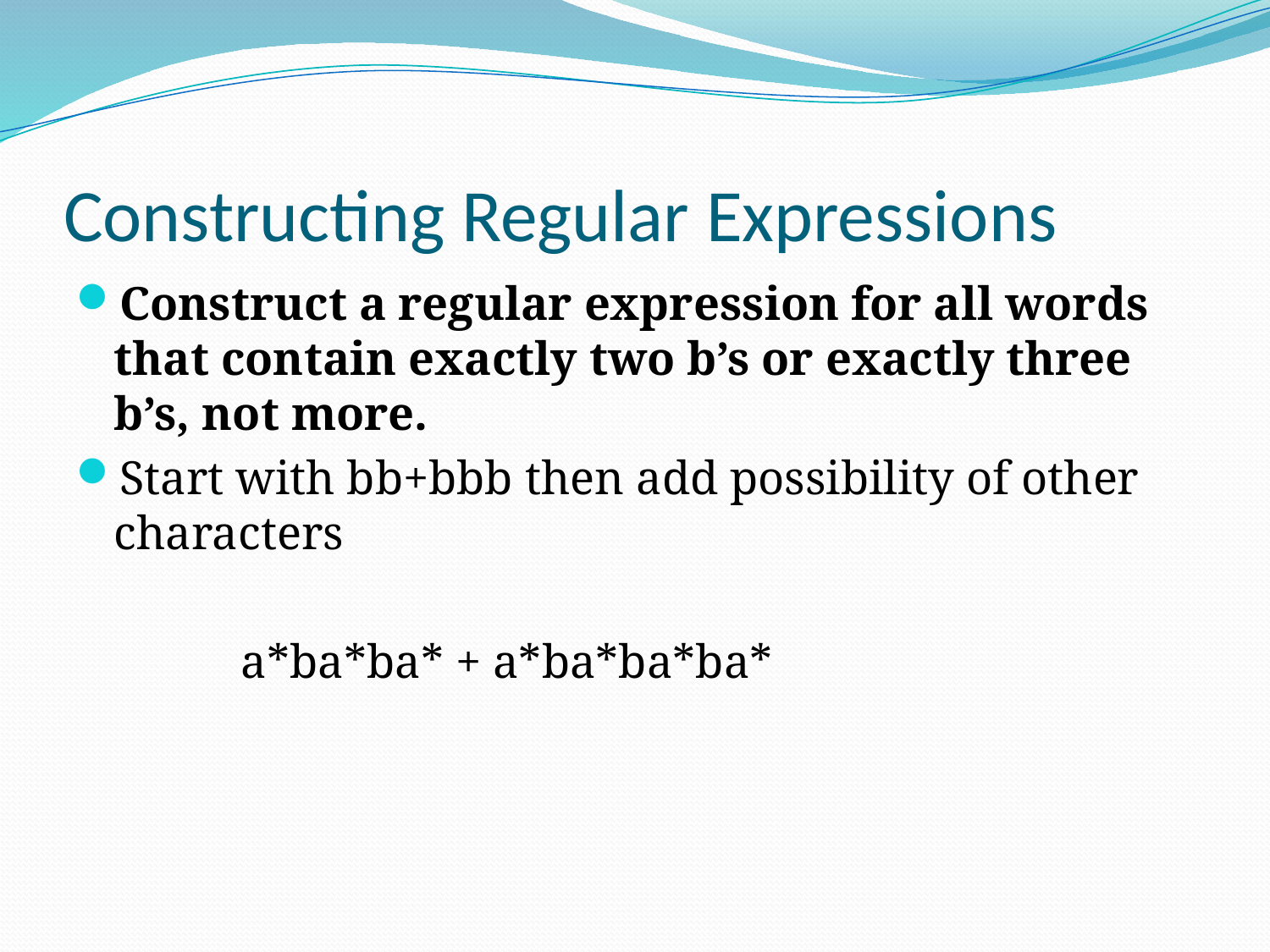

# Constructing Regular Expressions
Construct a regular expression for all words that contain exactly two b’s or exactly three b’s, not more.
Start with bb+bbb then add possibility of other characters

		a*ba*ba* + a*ba*ba*ba*